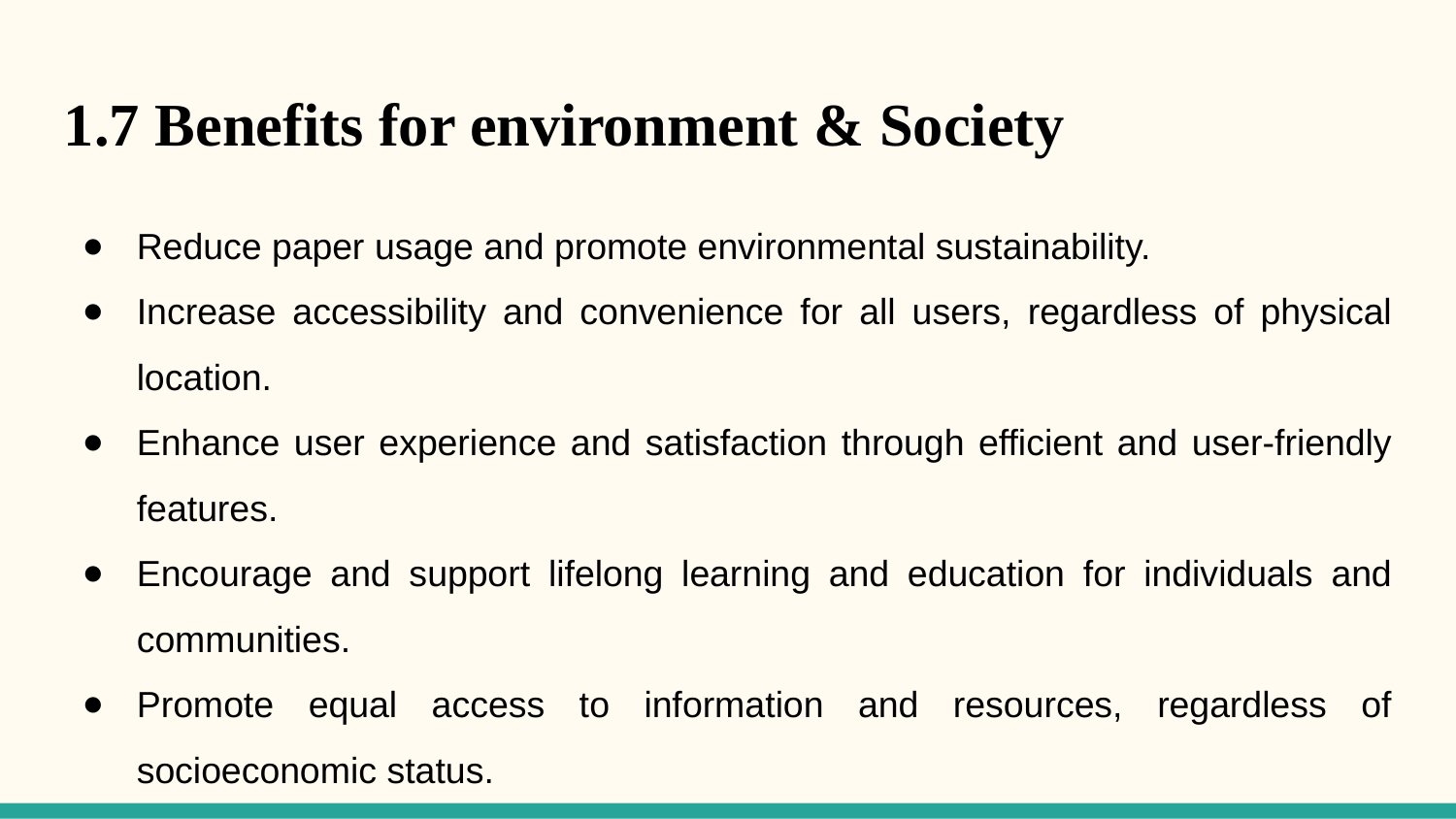

1.7 Benefits for environment & Society
Reduce paper usage and promote environmental sustainability.
Increase accessibility and convenience for all users, regardless of physical location.
Enhance user experience and satisfaction through efficient and user-friendly features.
Encourage and support lifelong learning and education for individuals and communities.
Promote equal access to information and resources, regardless of socioeconomic status.